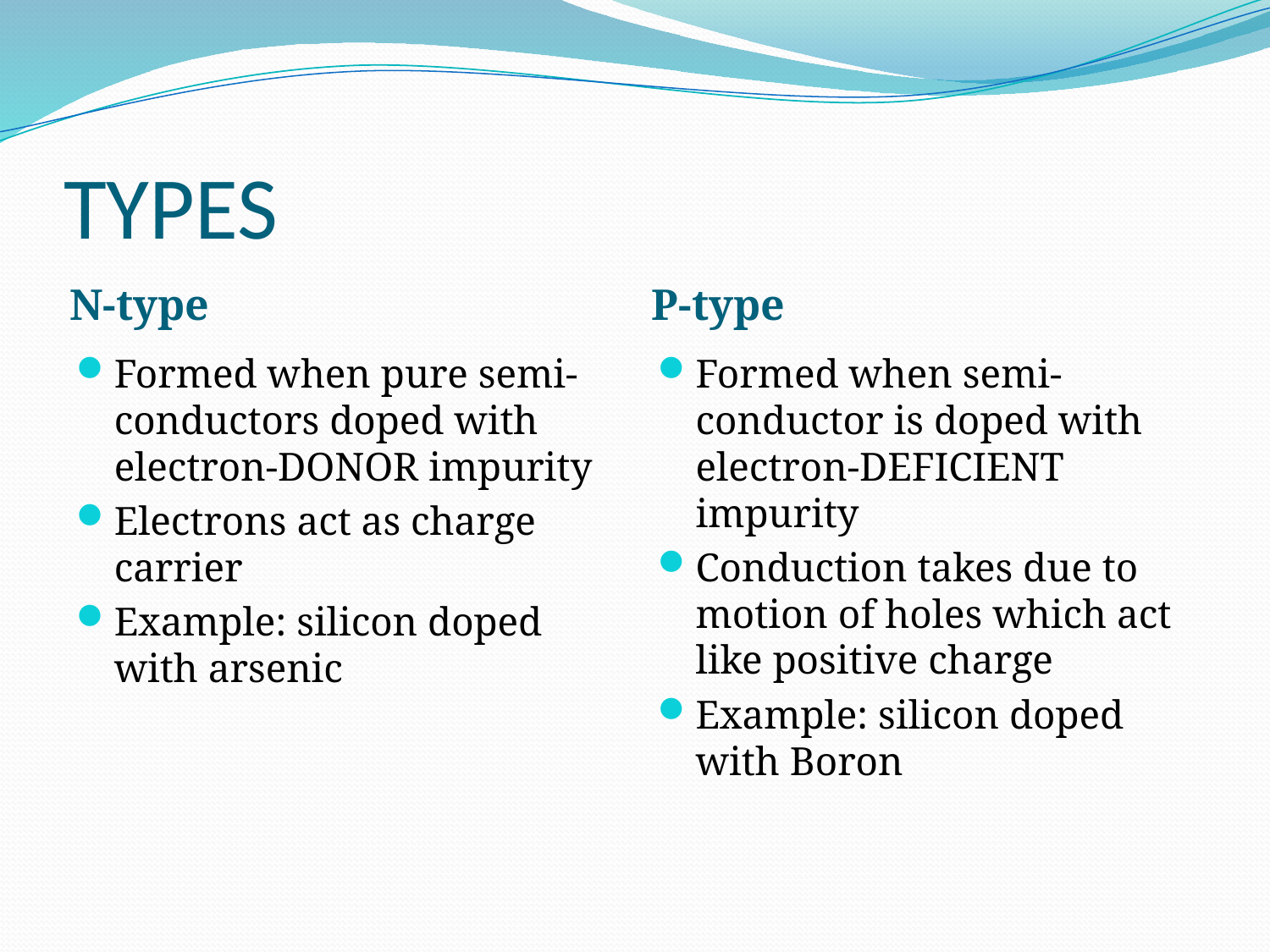

# TYPES
N-type
P-type
Formed when pure semi-conductors doped with electron-DONOR impurity
Electrons act as charge carrier
Example: silicon doped with arsenic
Formed when semi-conductor is doped with electron-DEFICIENT impurity
Conduction takes due to motion of holes which act like positive charge
Example: silicon doped with Boron